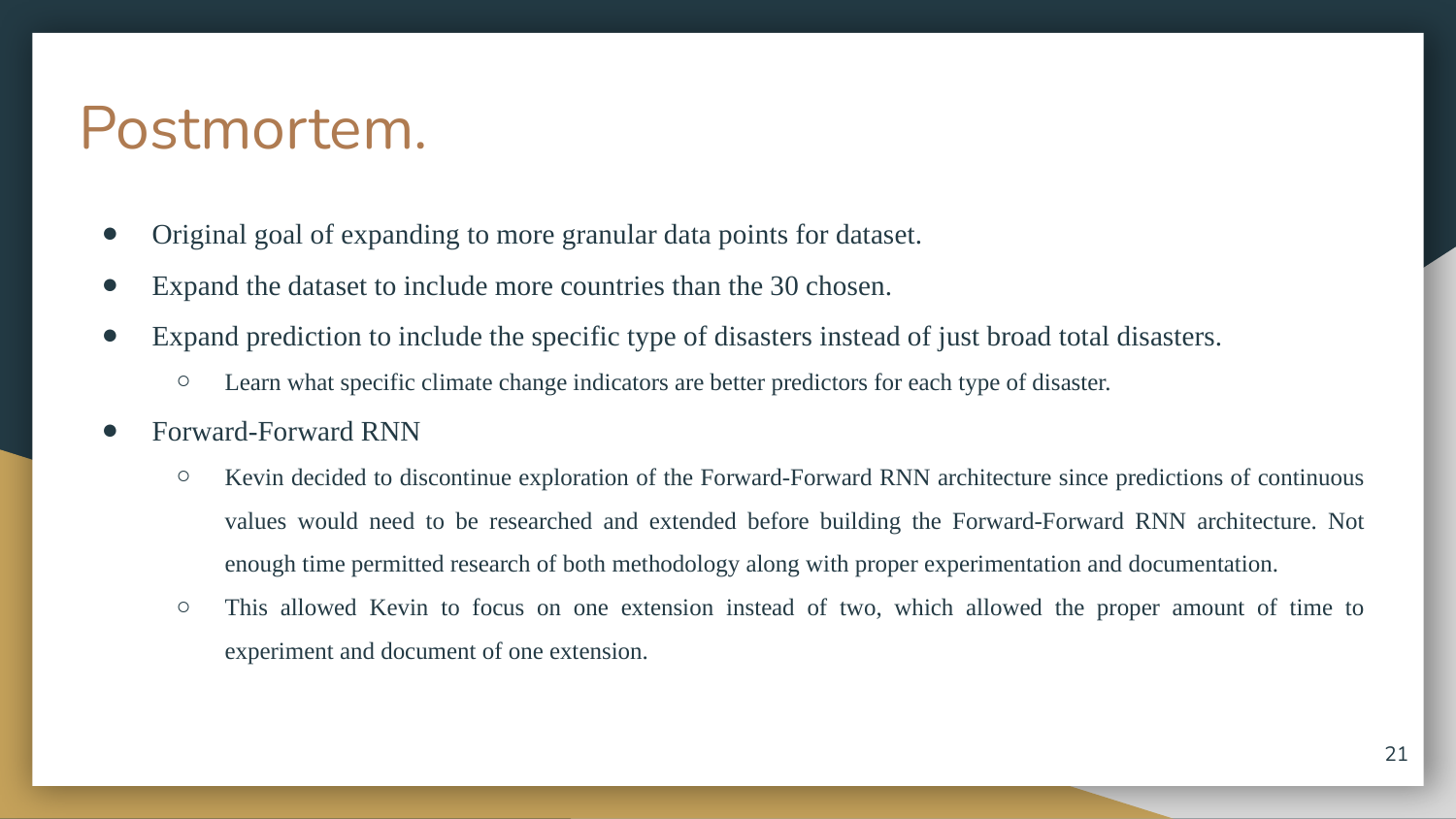

# Postmortem.
Original goal of expanding to more granular data points for dataset.
Expand the dataset to include more countries than the 30 chosen.
Expand prediction to include the specific type of disasters instead of just broad total disasters.
Learn what specific climate change indicators are better predictors for each type of disaster.
Forward-Forward RNN
Kevin decided to discontinue exploration of the Forward-Forward RNN architecture since predictions of continuous values would need to be researched and extended before building the Forward-Forward RNN architecture. Not enough time permitted research of both methodology along with proper experimentation and documentation.
This allowed Kevin to focus on one extension instead of two, which allowed the proper amount of time to experiment and document of one extension.
21